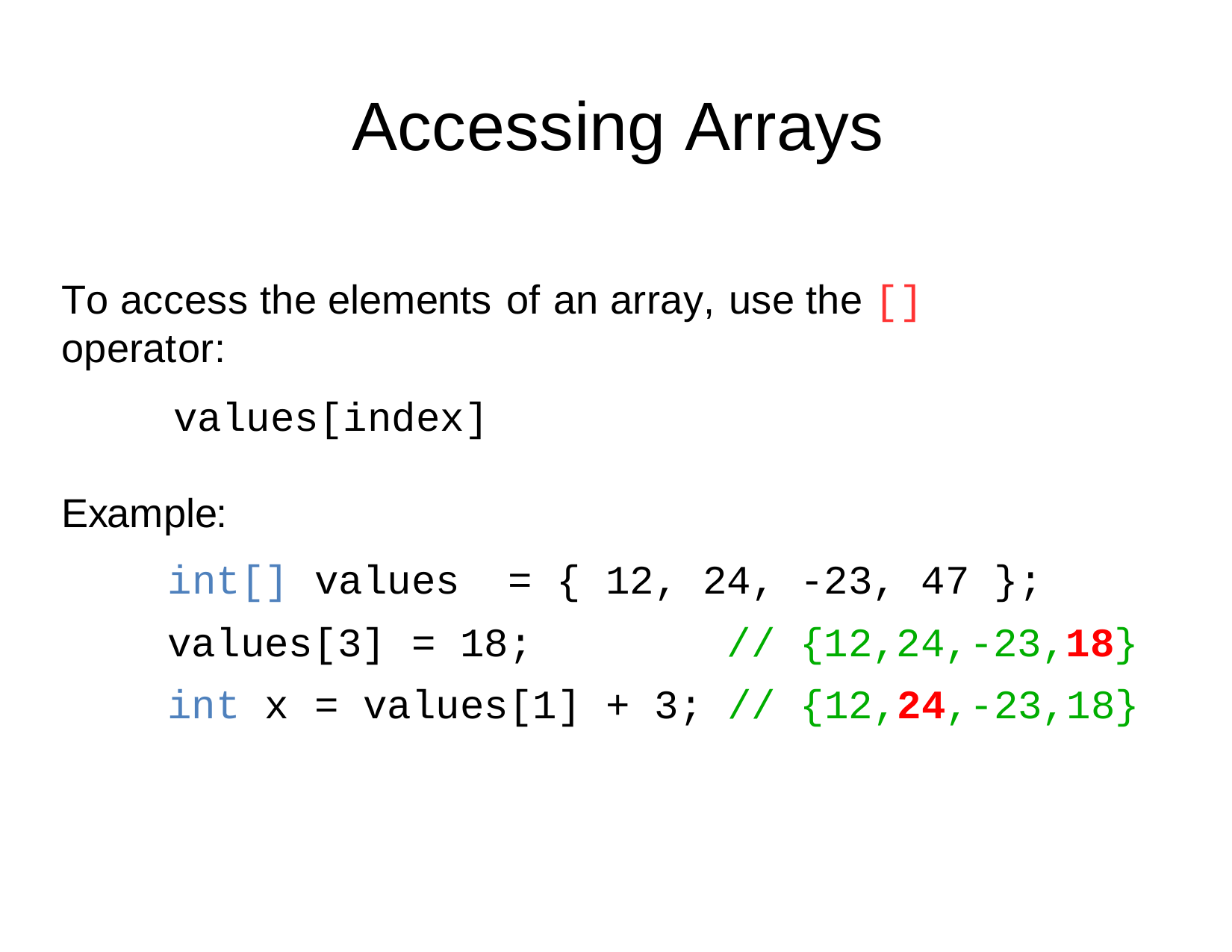

# Accessing Arrays
To access the elements of an array, use the [] operator:

values[index]
Example:

int[]
values
= { 12, 24, -23, 47 };

// {12,24,-23,18}

+ 3; // {12,24,-23,18}
values[3]
= 18;
int x
= values[1]